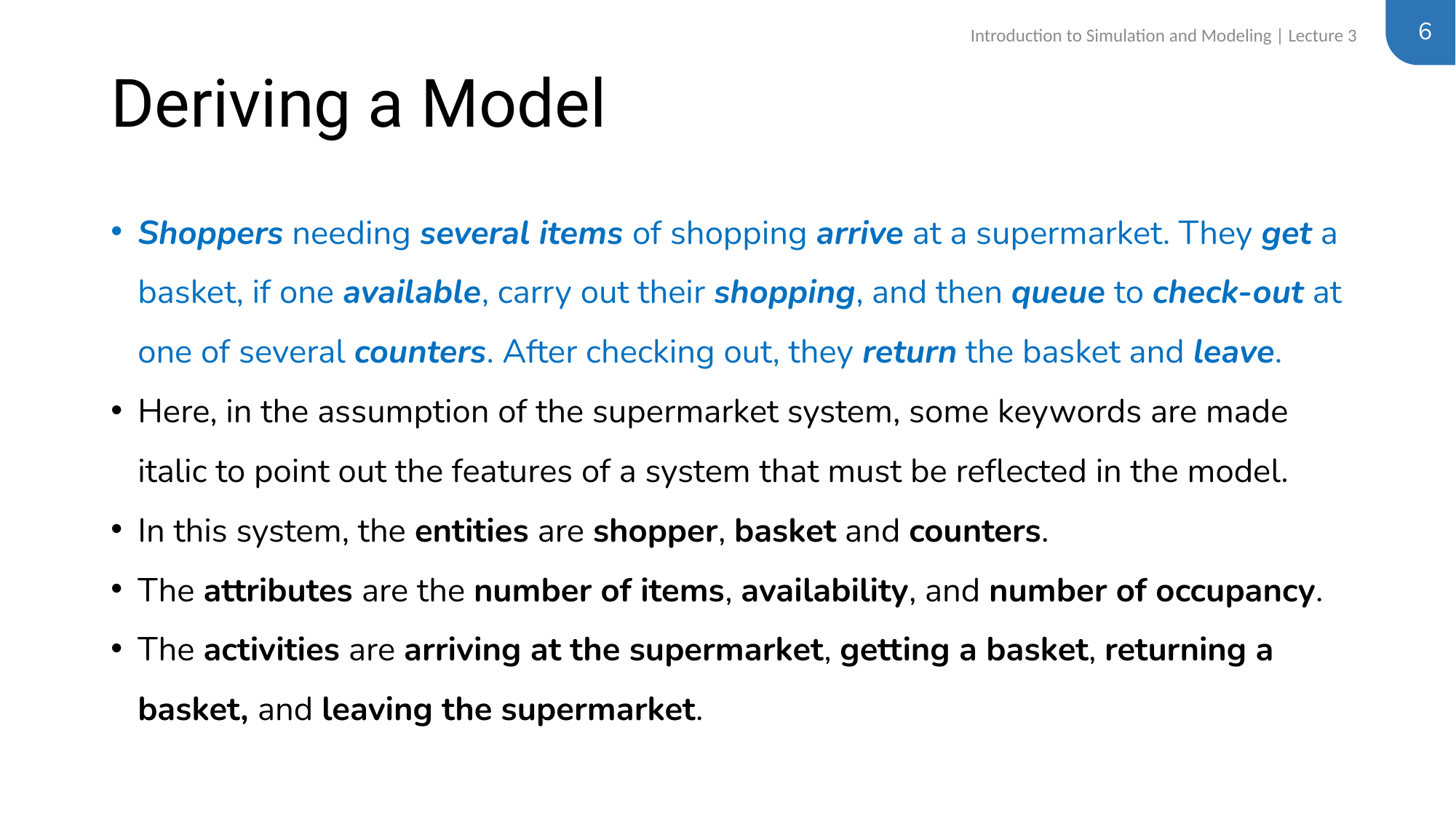

6
Introduction to Simulation and Modeling | Lecture 3
# Deriving a Model
Shoppers needing several items of shopping arrive at a supermarket. They get a basket, if one available, carry out their shopping, and then queue to check-out at one of several counters. After checking out, they return the basket and leave.
Here, in the assumption of the supermarket system, some keywords are made italic to point out the features of a system that must be reflected in the model.
In this system, the entities are shopper, basket and counters.
The attributes are the number of items, availability, and number of occupancy.
The activities are arriving at the supermarket, getting a basket, returning a basket, and leaving the supermarket.